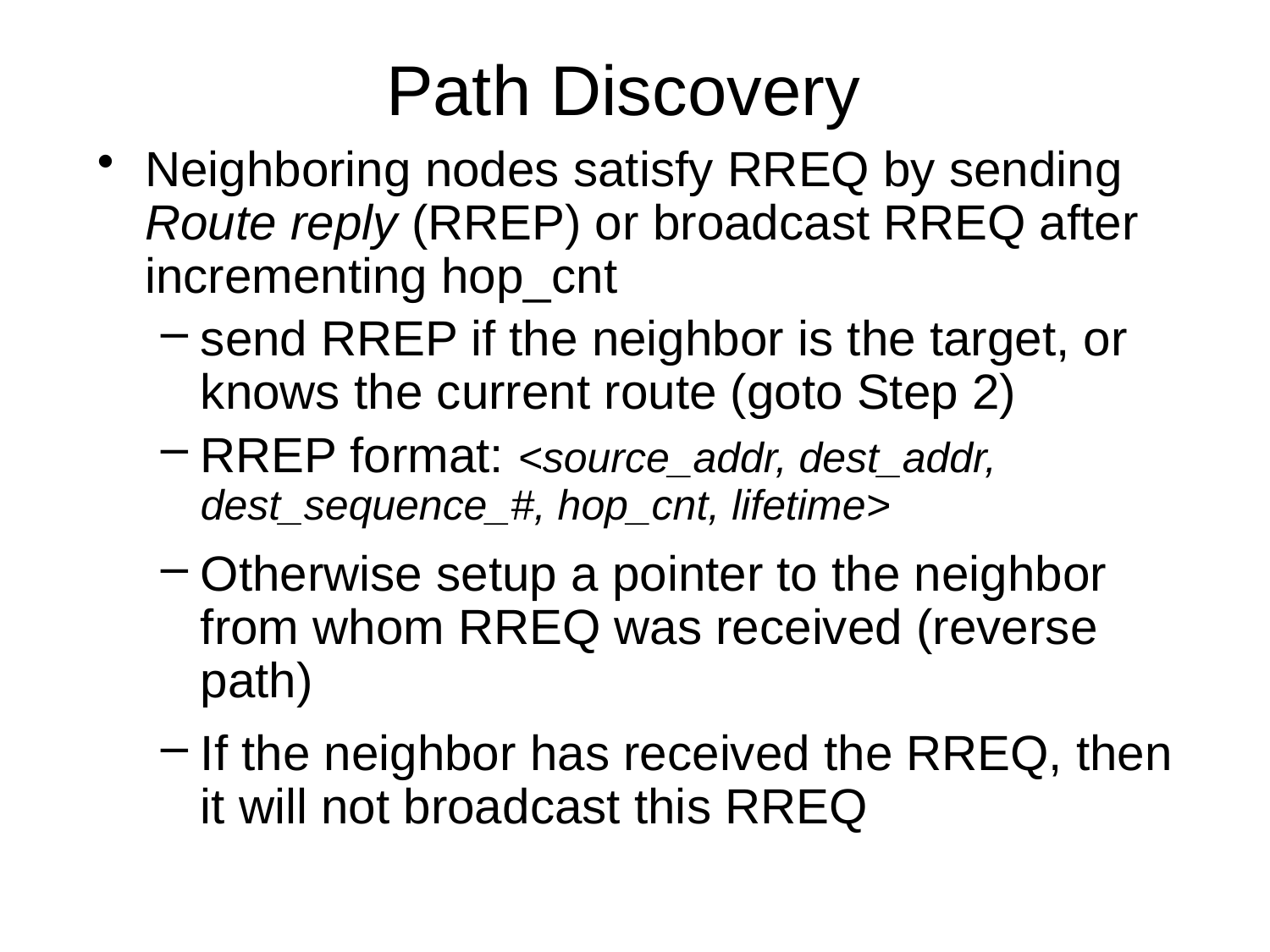

Path Discovery
Neighboring nodes satisfy RREQ by sending Route reply (RREP) or broadcast RREQ after incrementing hop_cnt
send RREP if the neighbor is the target, or knows the current route (goto Step 2)
RREP format: <source_addr, dest_addr, dest_sequence_#, hop_cnt, lifetime>
Otherwise setup a pointer to the neighbor from whom RREQ was received (reverse path)
If the neighbor has received the RREQ, then it will not broadcast this RREQ